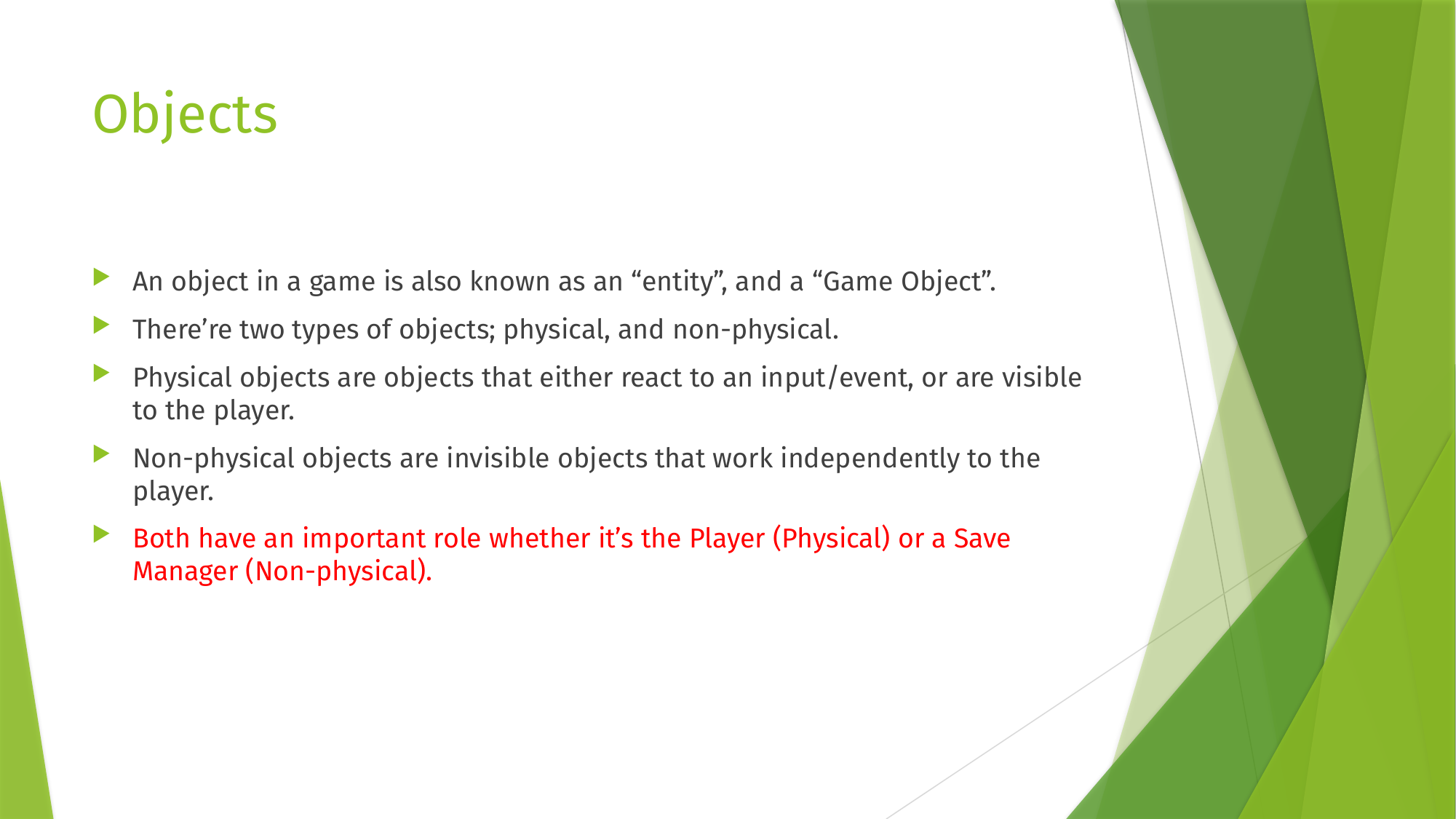

# Objects
An object in a game is also known as an “entity”, and a “Game Object”.
There’re two types of objects; physical, and non-physical.
Physical objects are objects that either react to an input/event, or are visible to the player.
Non-physical objects are invisible objects that work independently to the player.
Both have an important role whether it’s the Player (Physical) or a Save Manager (Non-physical).